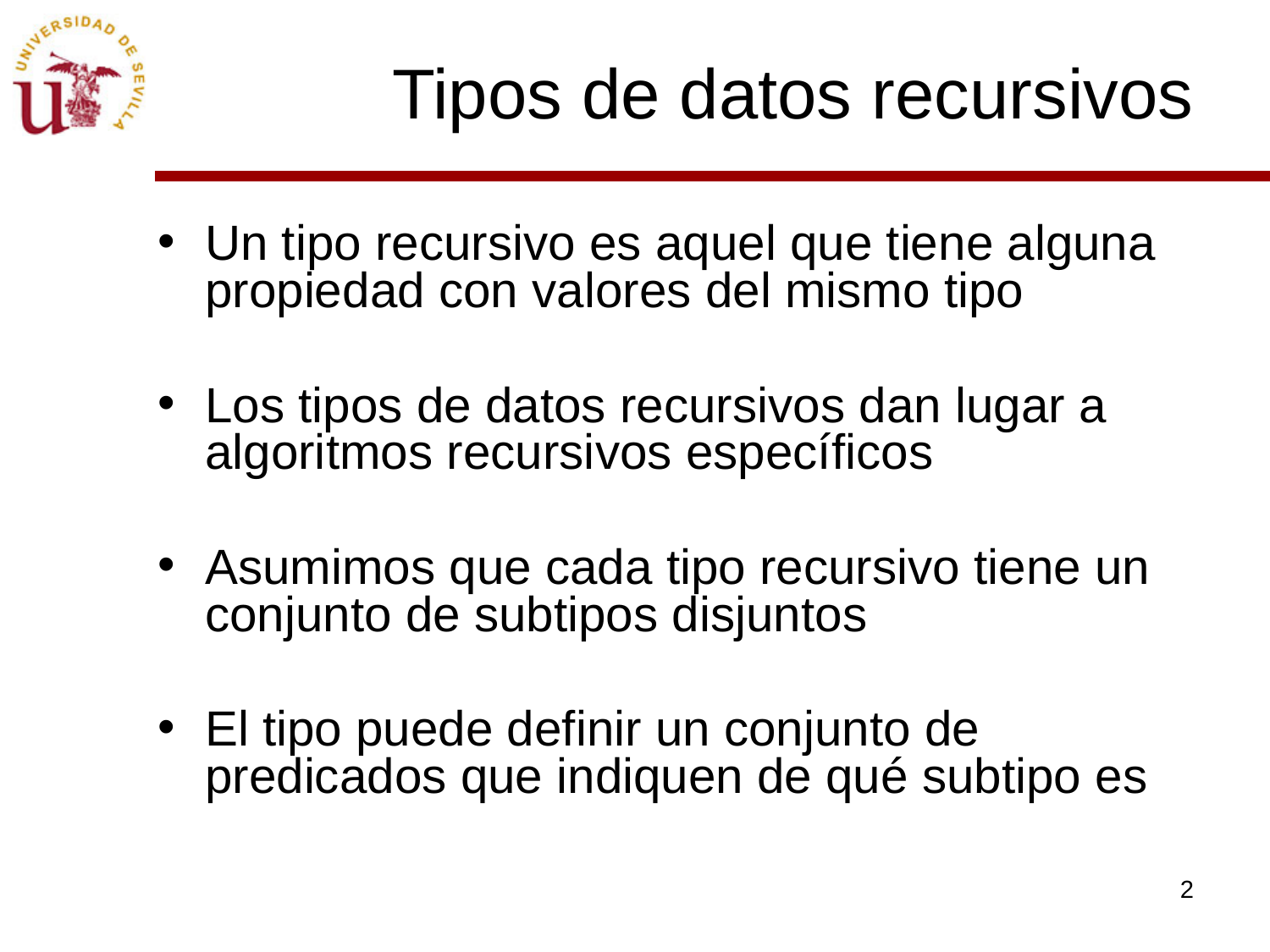

# Tipos de datos recursivos
Un tipo recursivo es aquel que tiene alguna propiedad con valores del mismo tipo

Los tipos de datos recursivos dan lugar a algoritmos recursivos específicos

Asumimos que cada tipo recursivo tiene un conjunto de subtipos disjuntos

El tipo puede definir un conjunto de predicados que indiquen de qué subtipo es

2